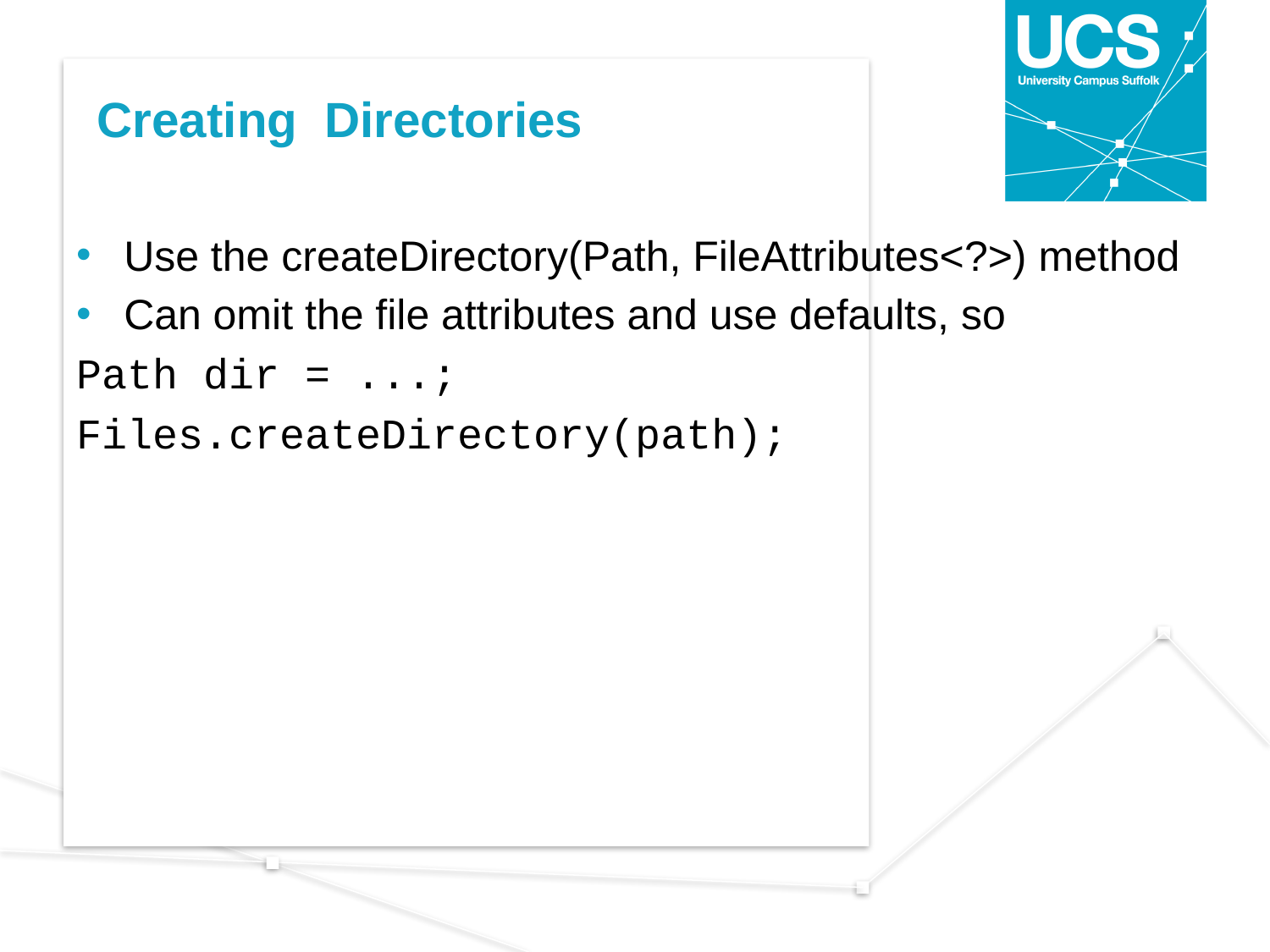

# Creating  Directories
Use the createDirectory(Path, FileAttributes<?>) method
Can omit the file attributes and use defaults, so
Path dir = ...;
Files.createDirectory(path);